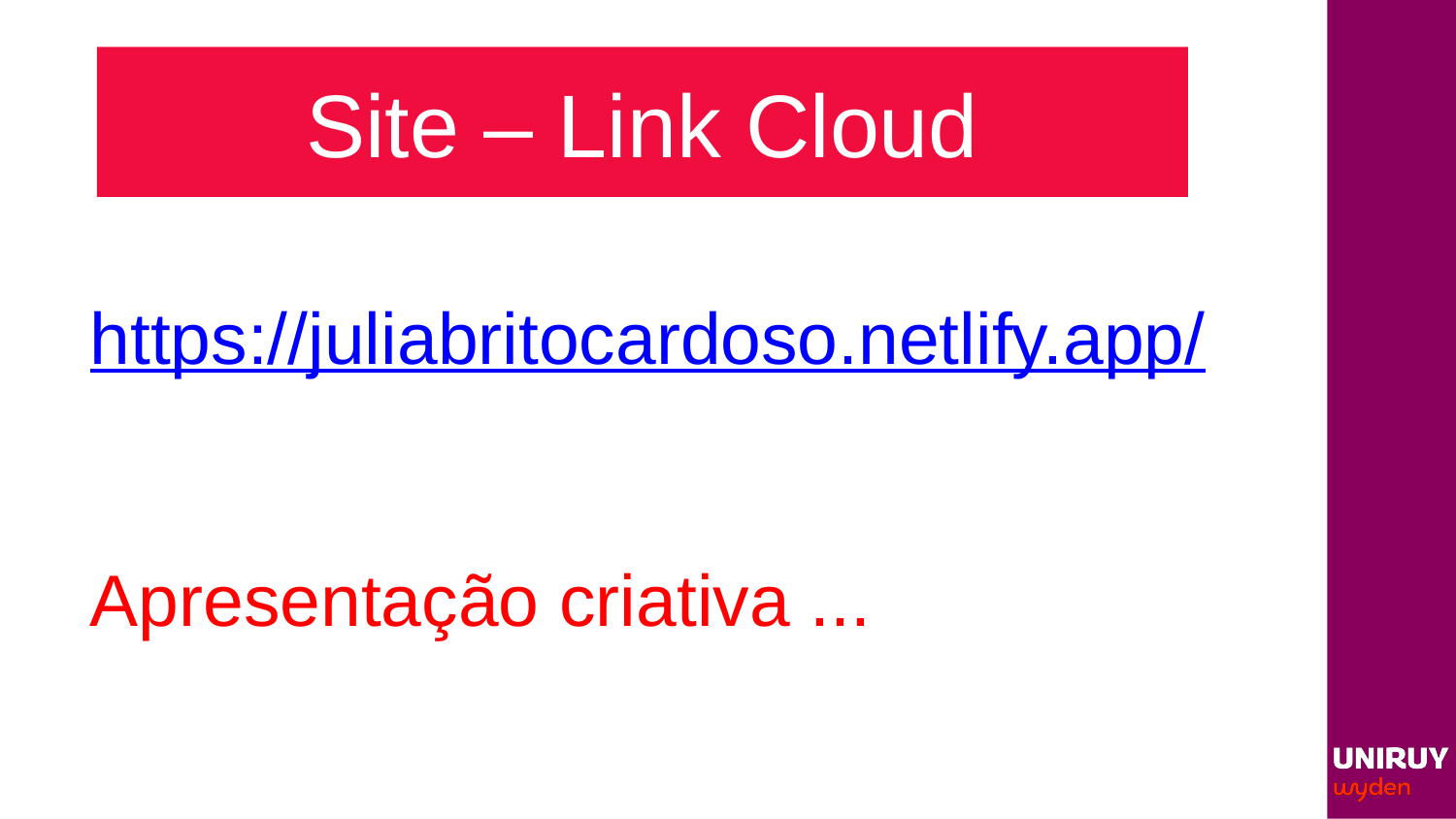

# Site – Link Cloud
https://juliabritocardoso.netlify.app/

Apresentação criativa ...